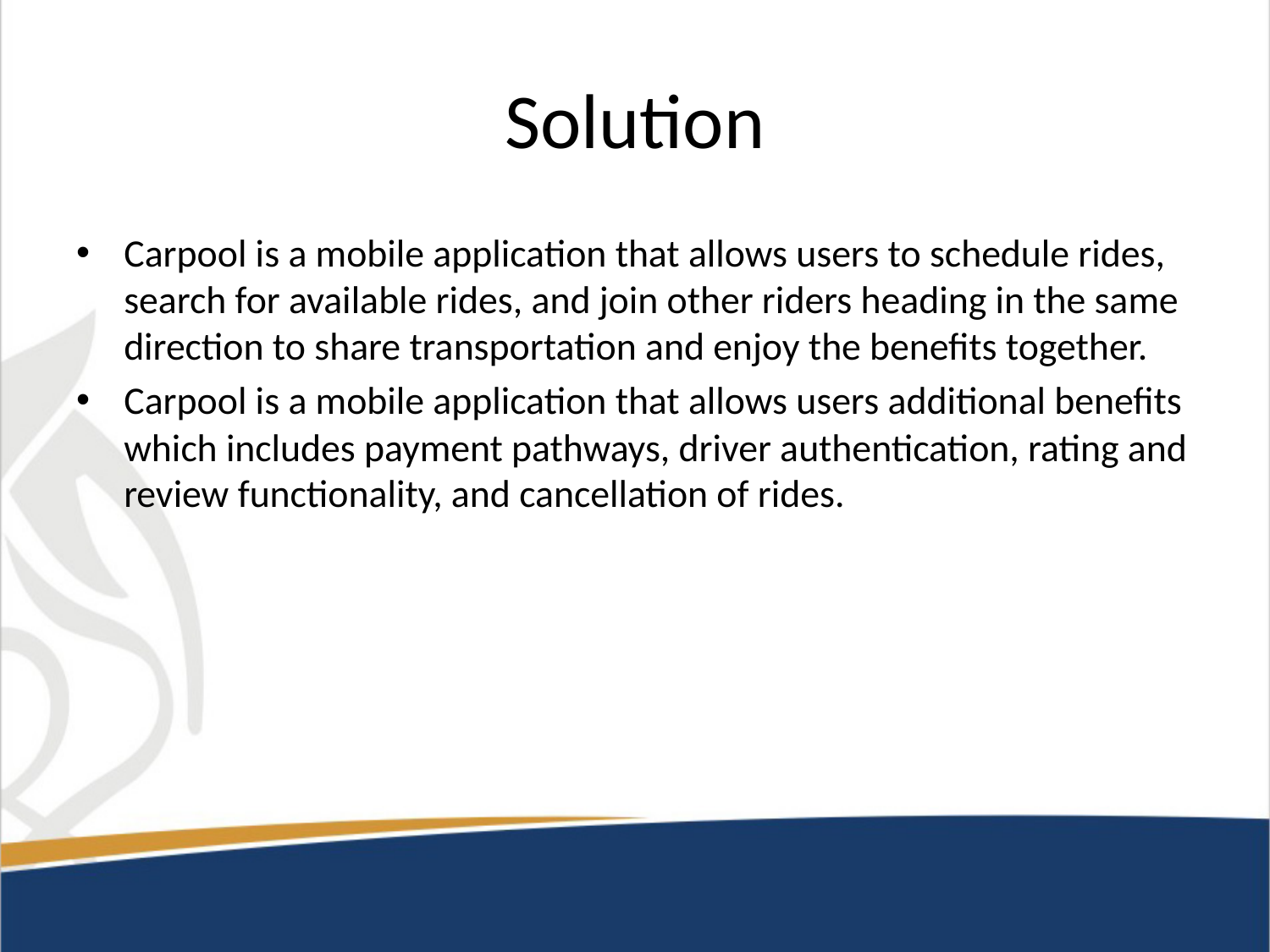

# Solution
Carpool is a mobile application that allows users to schedule rides, search for available rides, and join other riders heading in the same direction to share transportation and enjoy the benefits together.
Carpool is a mobile application that allows users additional benefits which includes payment pathways, driver authentication, rating and review functionality, and cancellation of rides.